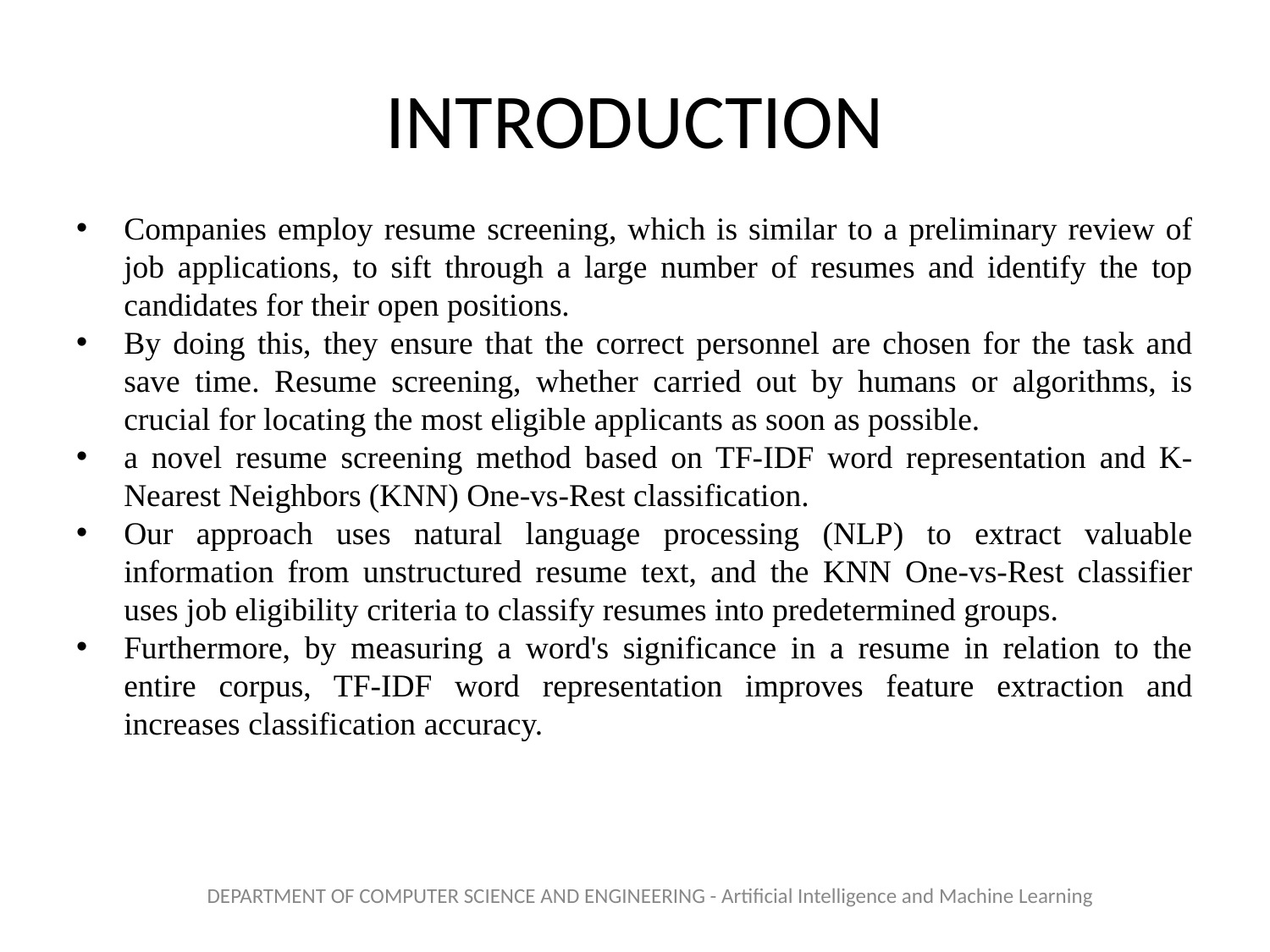

# INTRODUCTION
Companies employ resume screening, which is similar to a preliminary review of job applications, to sift through a large number of resumes and identify the top candidates for their open positions.
By doing this, they ensure that the correct personnel are chosen for the task and save time. Resume screening, whether carried out by humans or algorithms, is crucial for locating the most eligible applicants as soon as possible.
a novel resume screening method based on TF-IDF word representation and K-Nearest Neighbors (KNN) One-vs-Rest classification.
Our approach uses natural language processing (NLP) to extract valuable information from unstructured resume text, and the KNN One-vs-Rest classifier uses job eligibility criteria to classify resumes into predetermined groups.
Furthermore, by measuring a word's significance in a resume in relation to the entire corpus, TF-IDF word representation improves feature extraction and increases classification accuracy.
DEPARTMENT OF COMPUTER SCIENCE AND ENGINEERING - Artificial Intelligence and Machine Learning